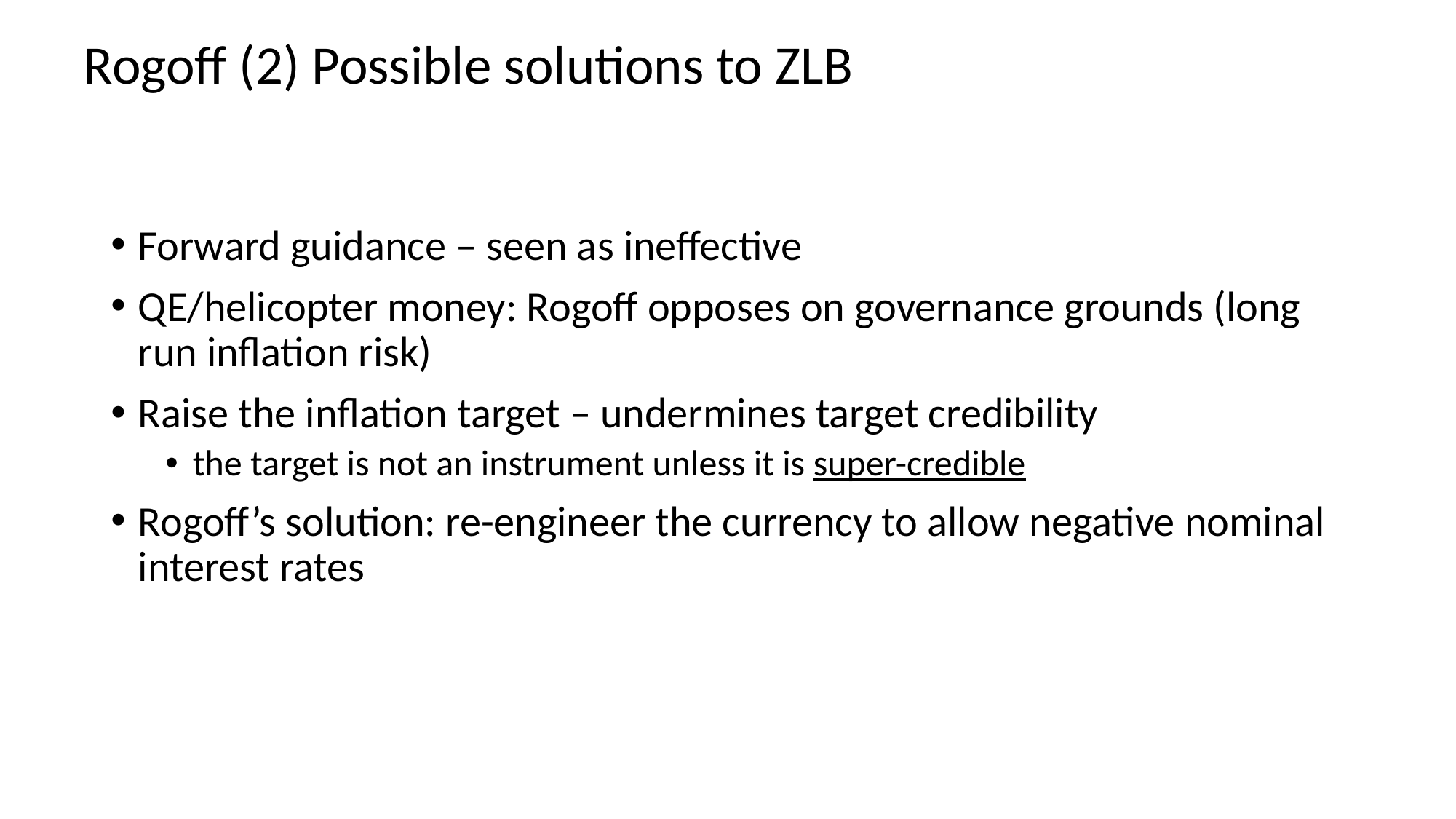

# Rogoff (2) Possible solutions to ZLB
Forward guidance – seen as ineffective
QE/helicopter money: Rogoff opposes on governance grounds (long run inflation risk)
Raise the inflation target – undermines target credibility
the target is not an instrument unless it is super-credible
Rogoff’s solution: re-engineer the currency to allow negative nominal interest rates